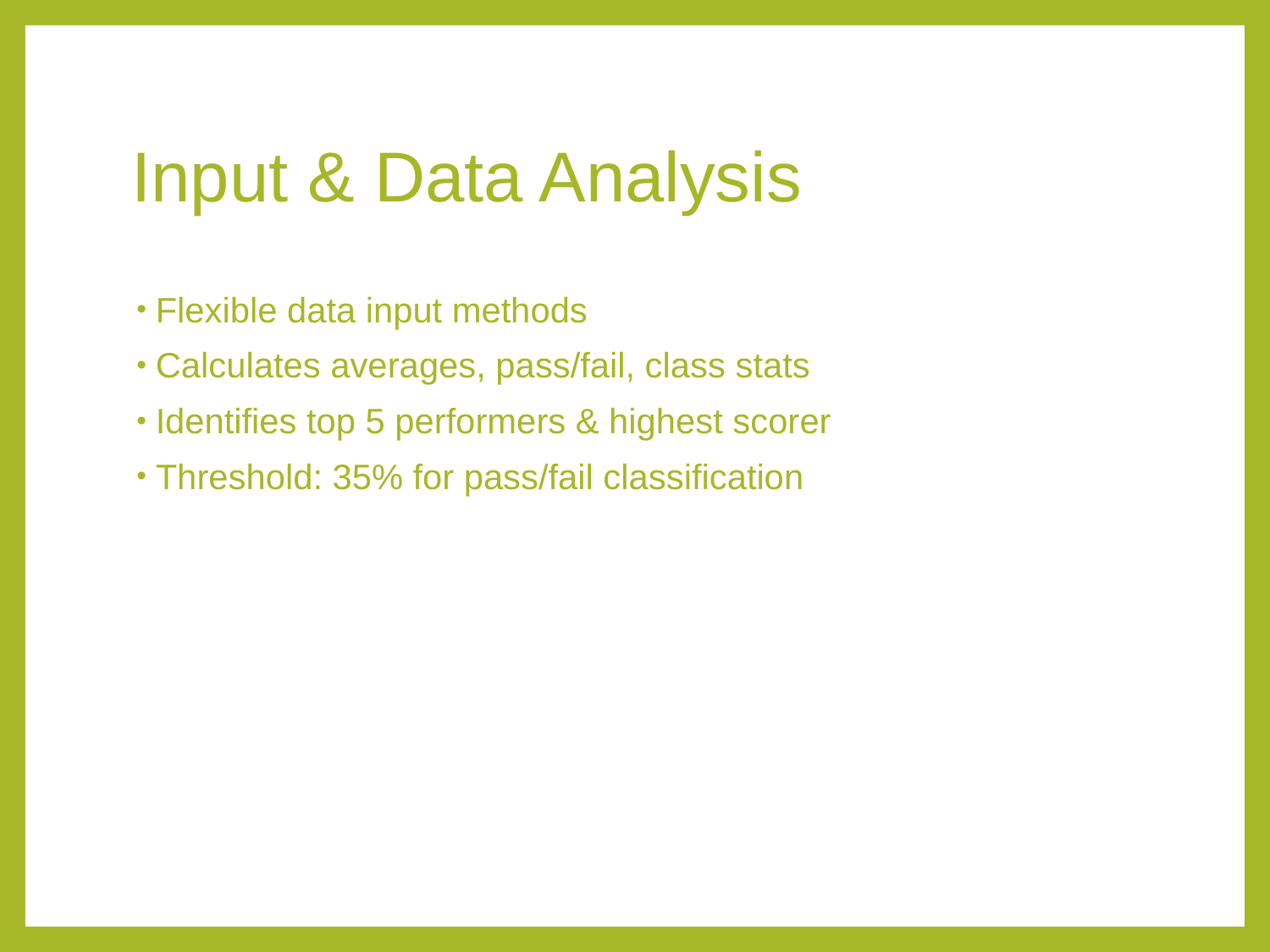

# Input & Data Analysis
Flexible data input methods
Calculates averages, pass/fail, class stats
Identifies top 5 performers & highest scorer
Threshold: 35% for pass/fail classification